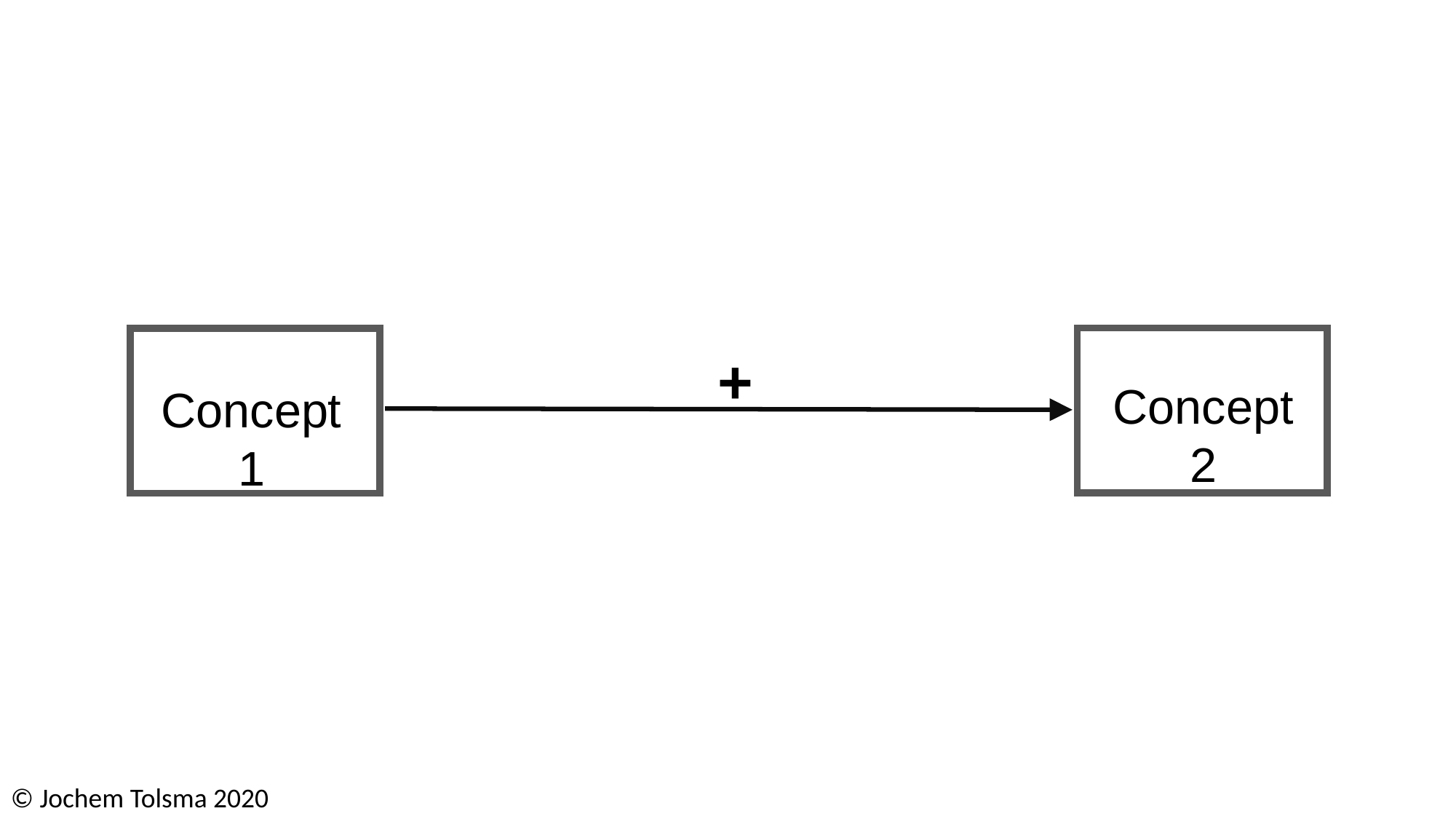

+
Concept 2
Concept 1
© Jochem Tolsma 2020